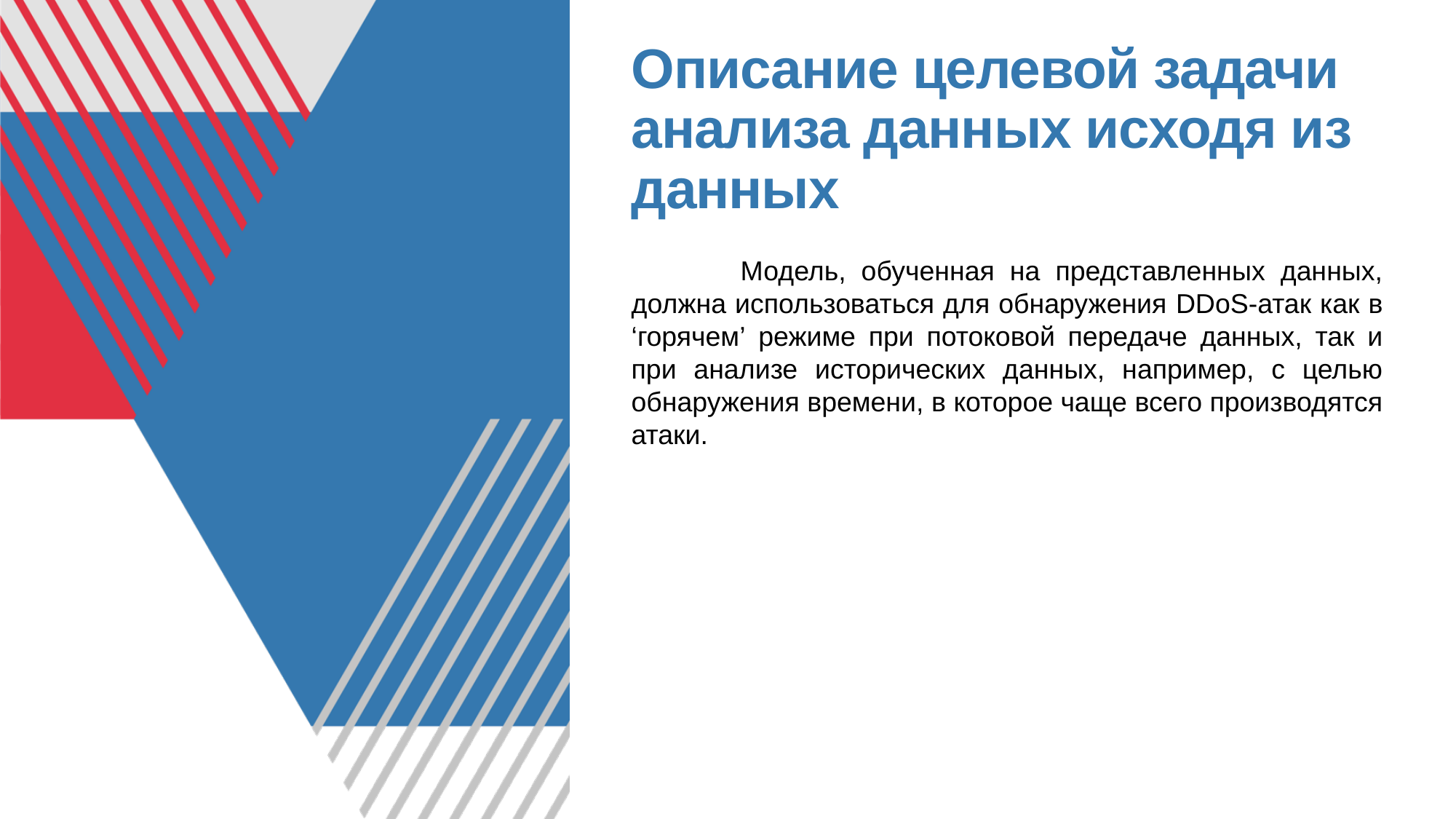

# Описание целевой задачи анализа данных исходя из данных
	Модель, обученная на представленных данных, должна использоваться для обнаружения DDoS-атак как в ‘горячем’ режиме при потоковой передаче данных, так и при анализе исторических данных, например, с целью обнаружения времени, в которое чаще всего производятся атаки.